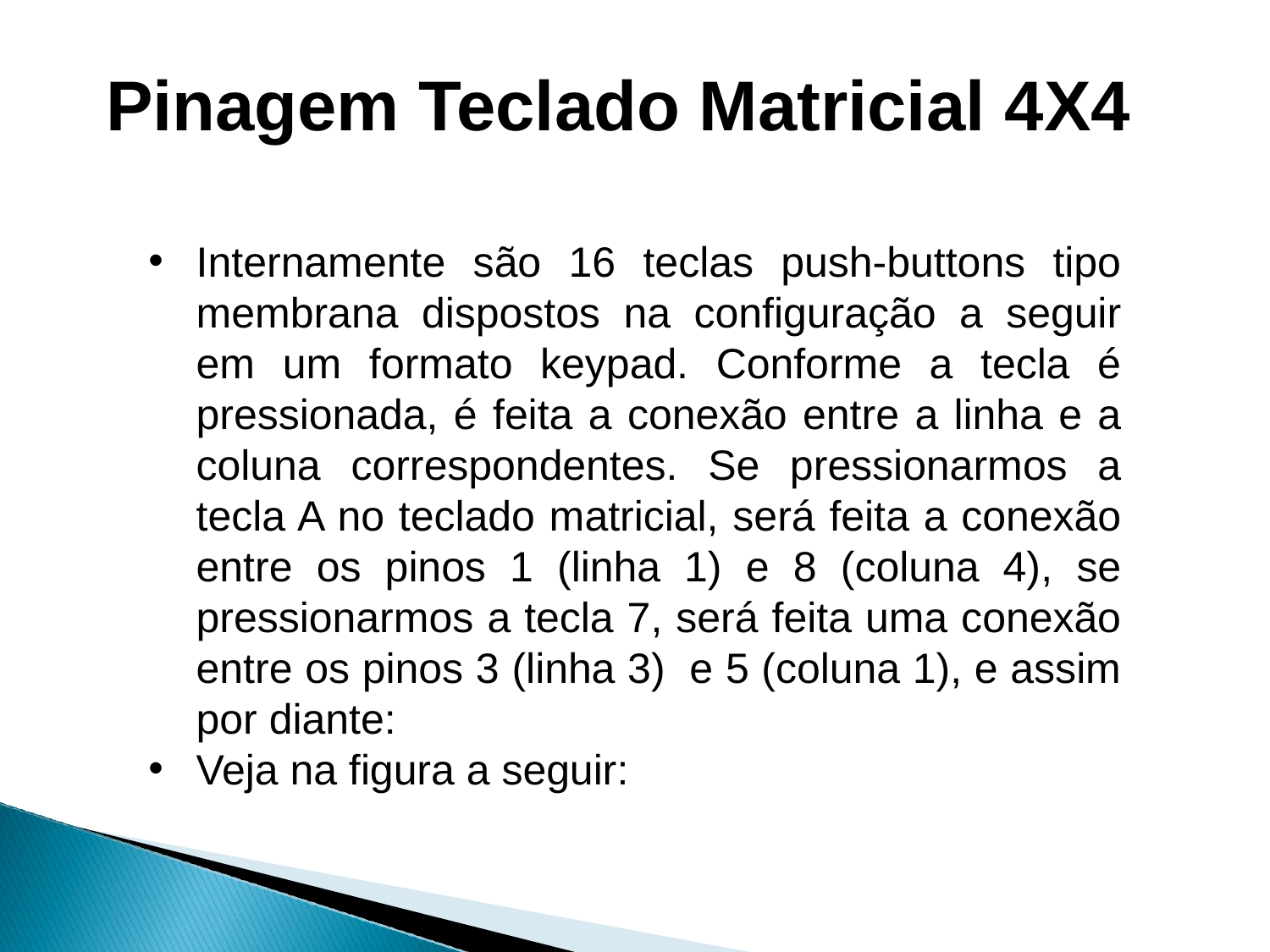

# Pinagem Teclado Matricial 4X4
Internamente são 16 teclas push-buttons tipo membrana dispostos na configuração a seguir em um formato keypad. Conforme a tecla é pressionada, é feita a conexão entre a linha e a coluna correspondentes. Se pressionarmos a tecla A no teclado matricial, será feita a conexão entre os pinos 1 (linha 1) e 8 (coluna 4), se pressionarmos a tecla 7, será feita uma conexão entre os pinos 3 (linha 3)  e 5 (coluna 1), e assim por diante:
Veja na figura a seguir: